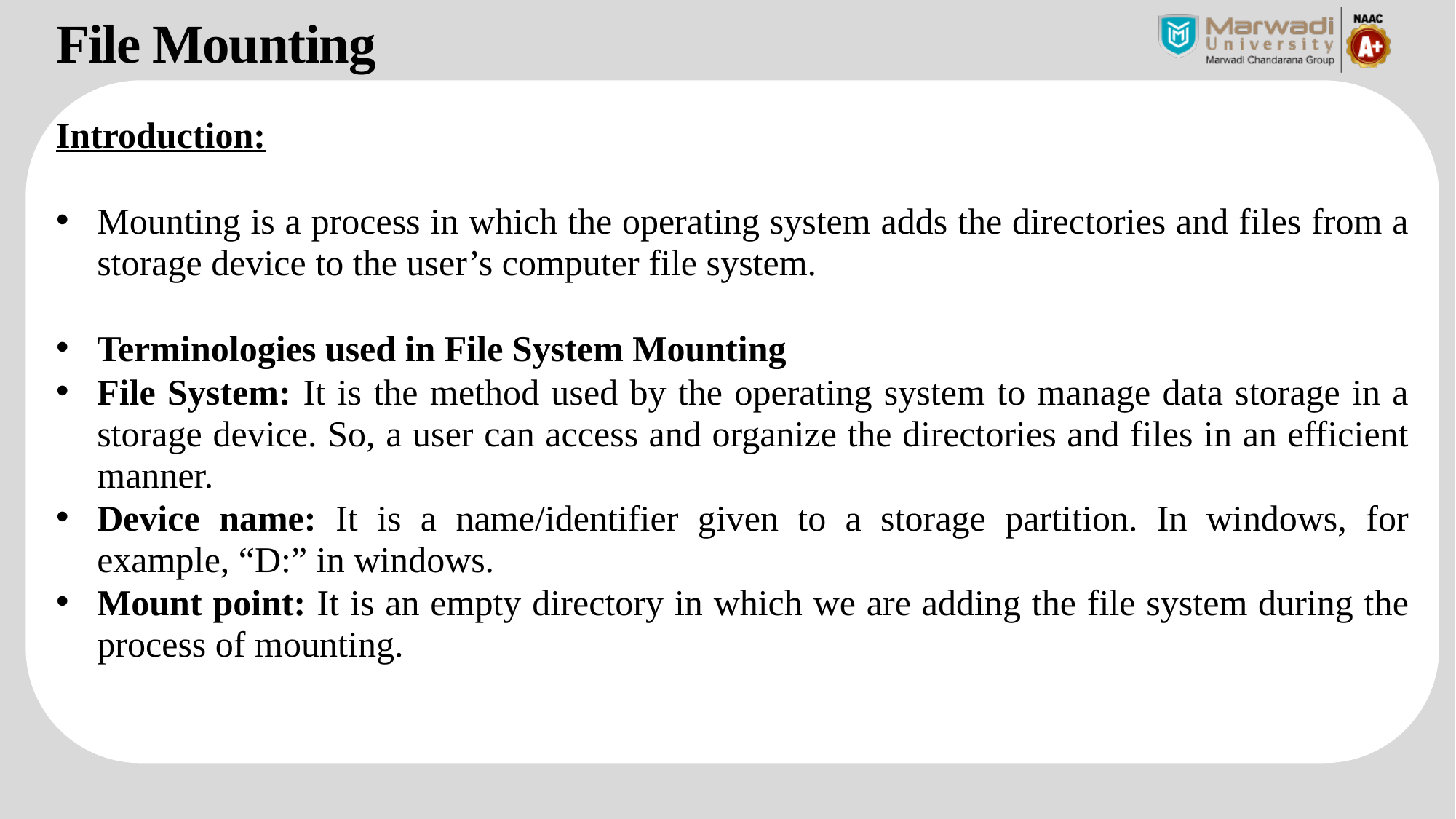

File Mounting
Introduction:

Mounting is a process in which the operating system adds the directories and files from a storage device to the user’s computer file system.

Terminologies used in File System Mounting
File System: It is the method used by the operating system to manage data storage in a storage device. So, a user can access and organize the directories and files in an efficient manner.
Device name: It is a name/identifier given to a storage partition. In windows, for example, “D:” in windows.
Mount point: It is an empty directory in which we are adding the file system during the process of mounting.